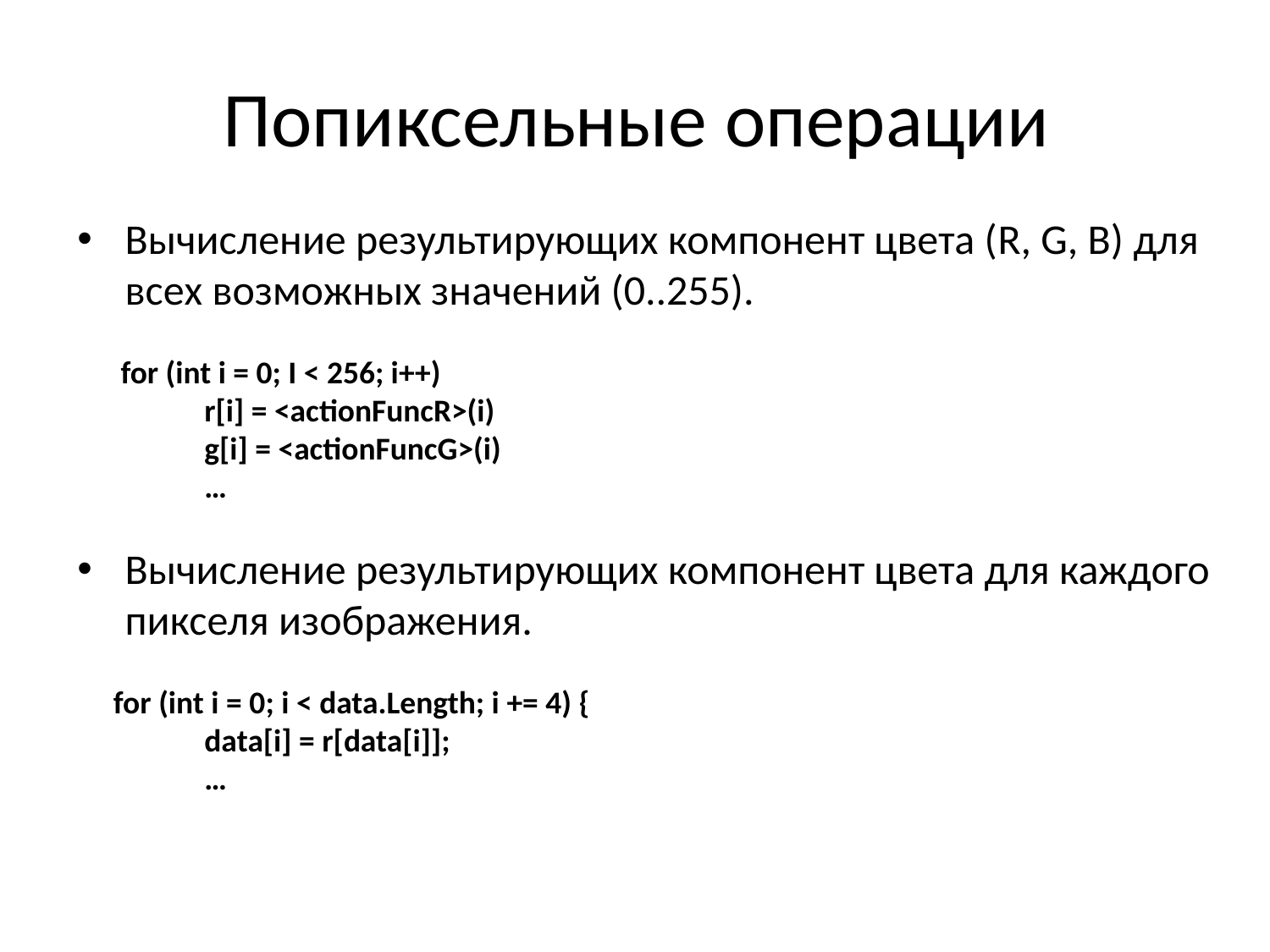

# Попиксельные операции
Вычисление результирующих компонент цвета (R, G, B) для всех возможных значений (0..255).

      for (int i = 0; I < 256; i++)
	r[i] = <actionFuncR>(i)
	g[i] = <actionFuncG>(i)
	…

Вычисление результирующих компонент цвета для каждого пикселя изображения.

     for (int i = 0; i < data.Length; i += 4) {
	data[i] = r[data[i]];
	…